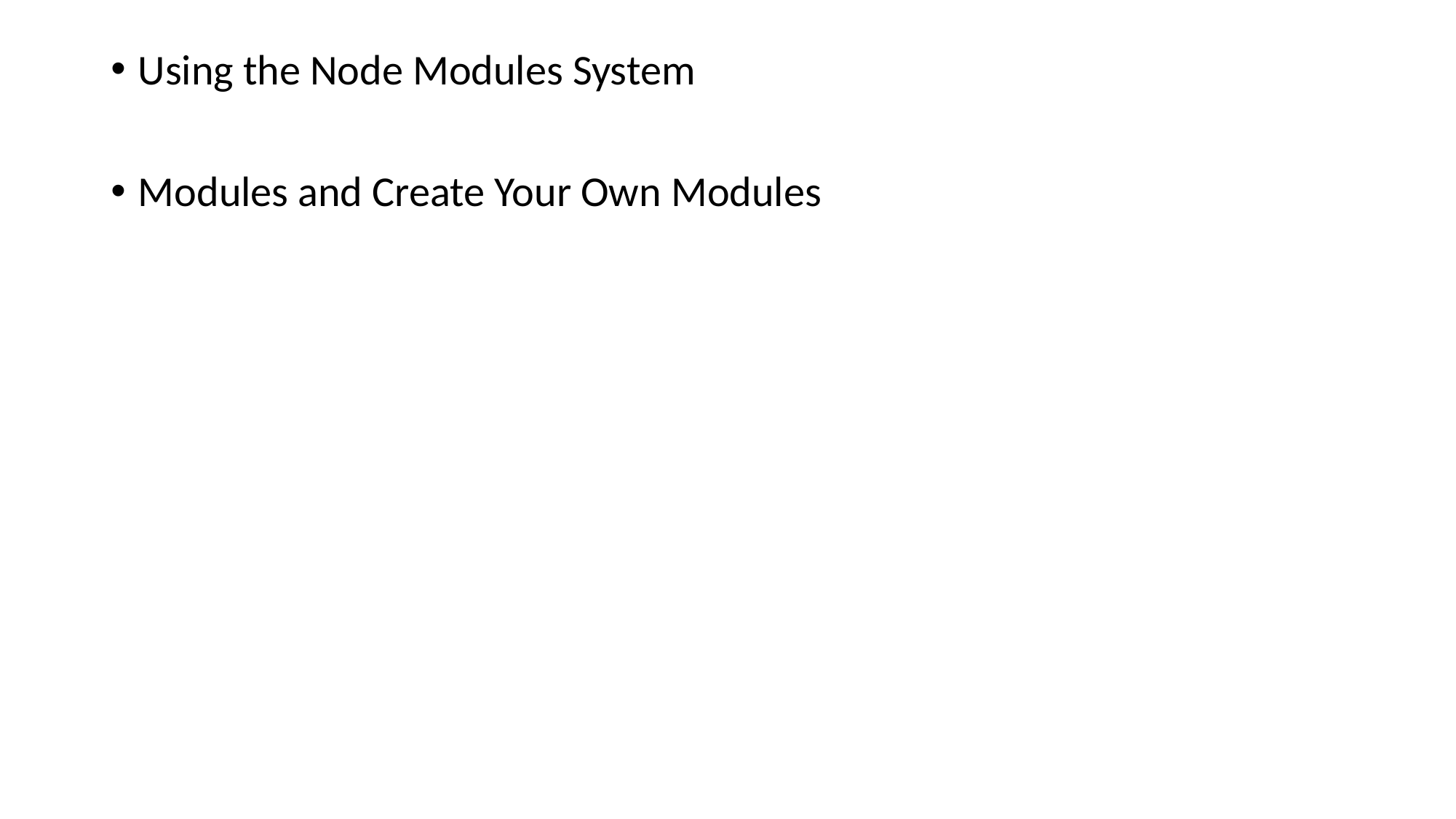

Using the Node Modules System

Modules and Create Your Own Modules